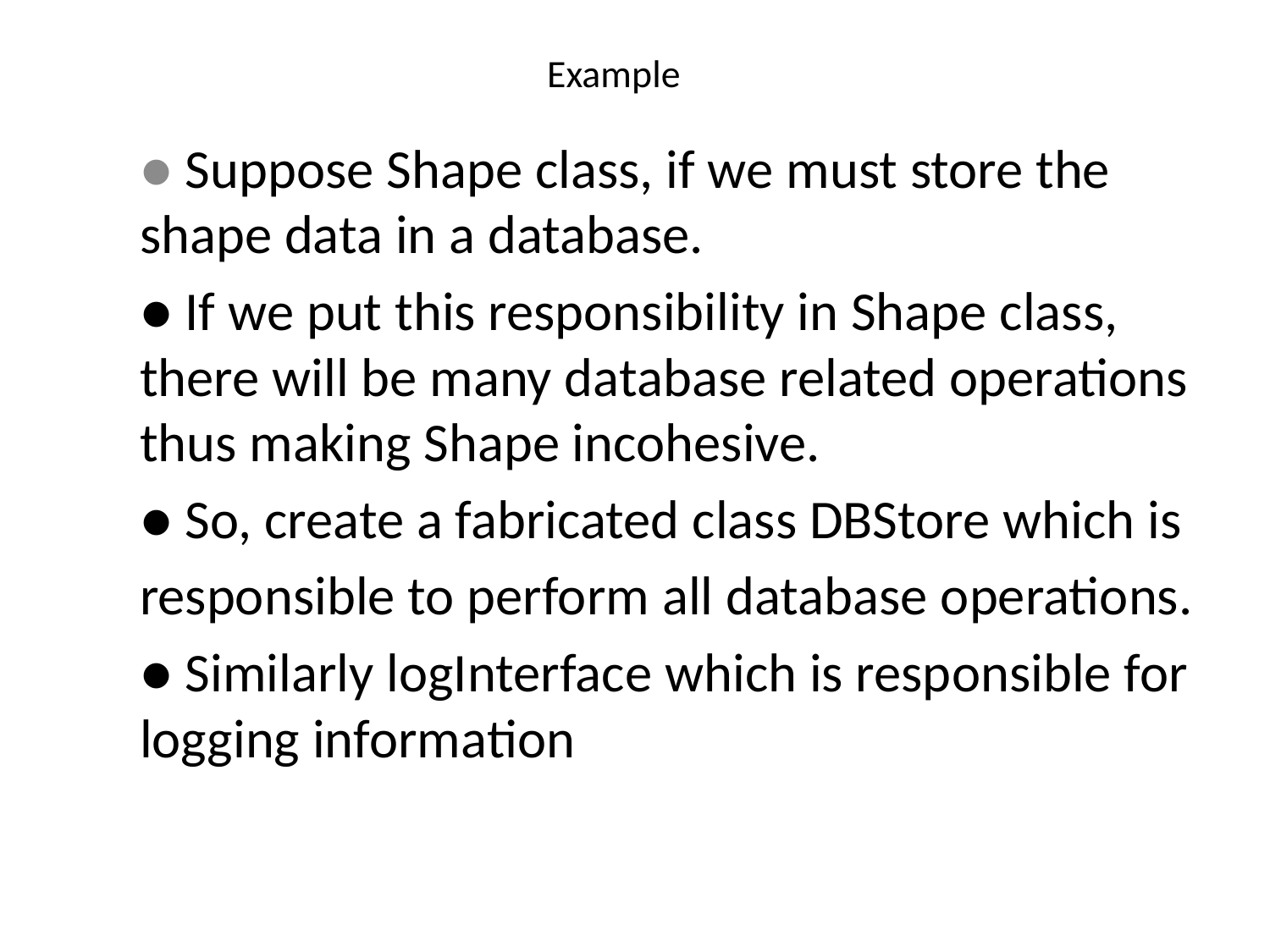

# Example
● Suppose Shape class, if we must store the shape data in a database.
● If we put this responsibility in Shape class, there will be many database related operations thus making Shape incohesive.
● So, create a fabricated class DBStore which is
responsible to perform all database operations.
● Similarly logInterface which is responsible for logging information